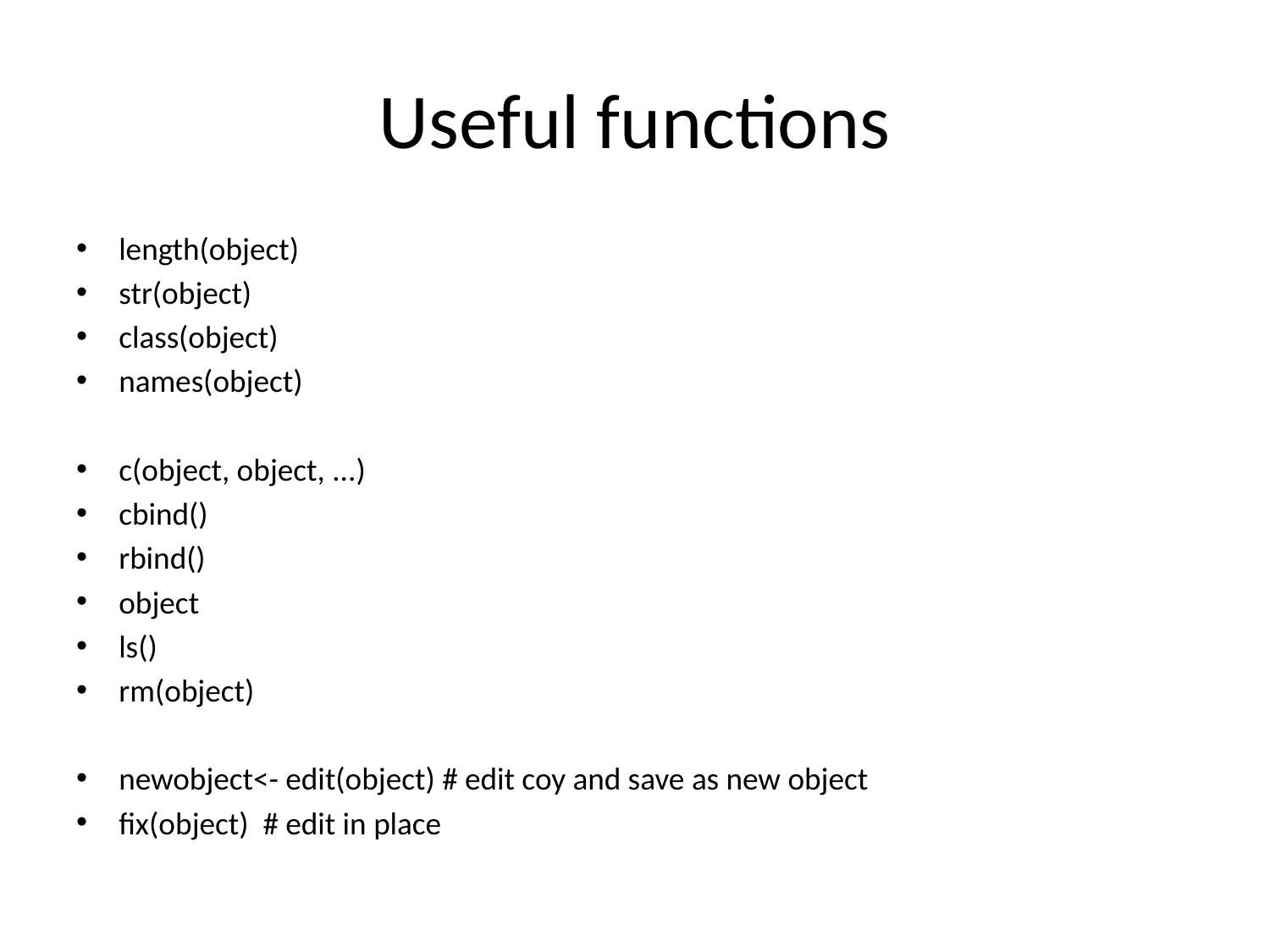

# Useful functions
length(object)
str(object)
class(object)
names(object)

c(object, object, ...)
cbind()
rbind()
object
ls()
rm(object)

newobject<- edit(object) # edit coy and save as new object
fix(object)  # edit in place